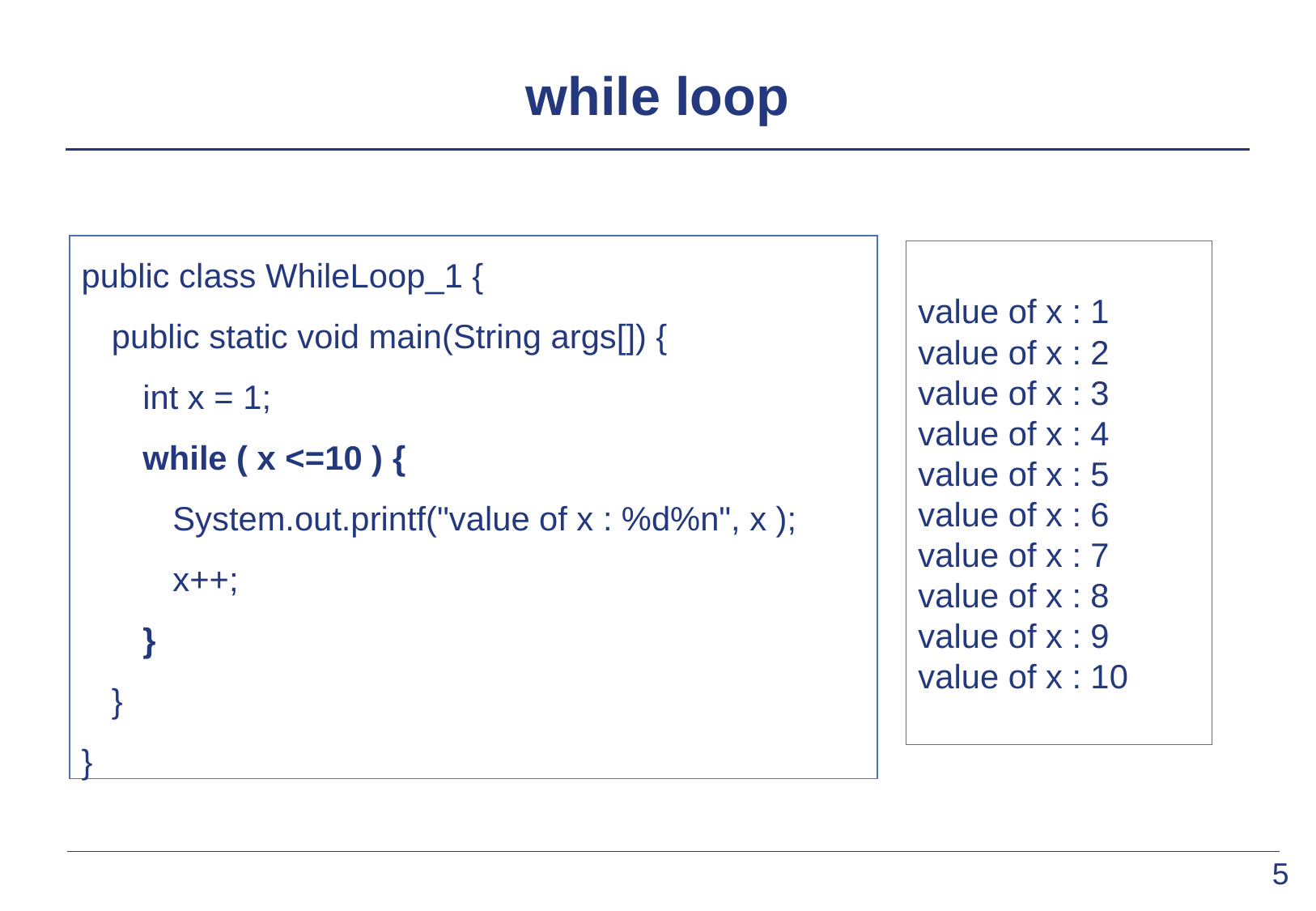

# while loop
public class WhileLoop_1 {
	public static void main(String args[]) {
		int x = 1;
		while ( x <=10 ) {
			System.out.printf("value of x : %d%n", x );
			x++;
		}
	}
}
value of x : 1
value of x : 2
value of x : 3
value of x : 4
value of x : 5
value of x : 6
value of x : 7
value of x : 8
value of x : 9
value of x : 10